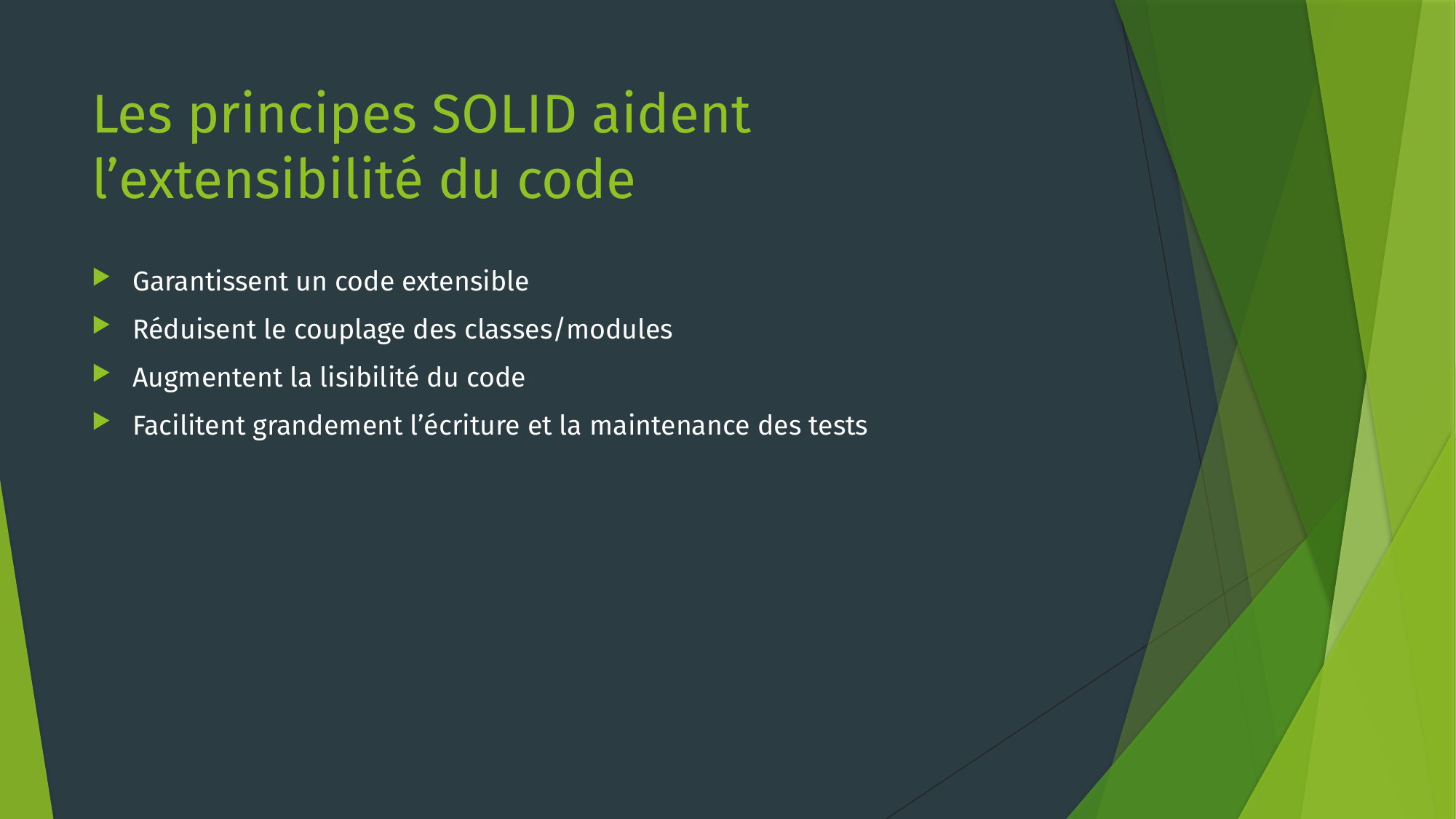

# Les principes SOLID aident l’extensibilité du code
Garantissent un code extensible
Réduisent le couplage des classes/modules
Augmentent la lisibilité du code
Facilitent grandement l’écriture et la maintenance des tests